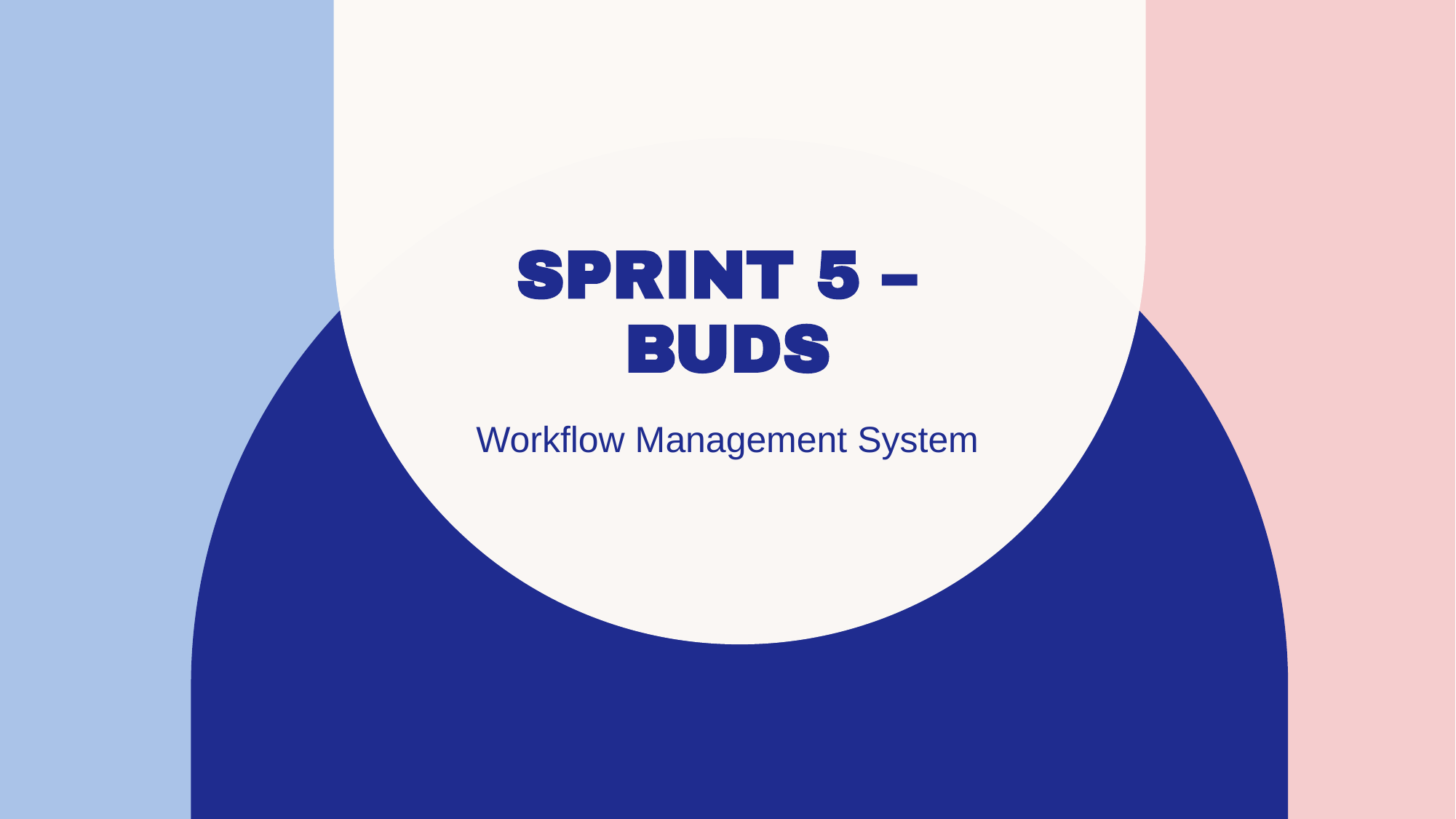

# Sprint 5 – BUDS
Workflow Management System